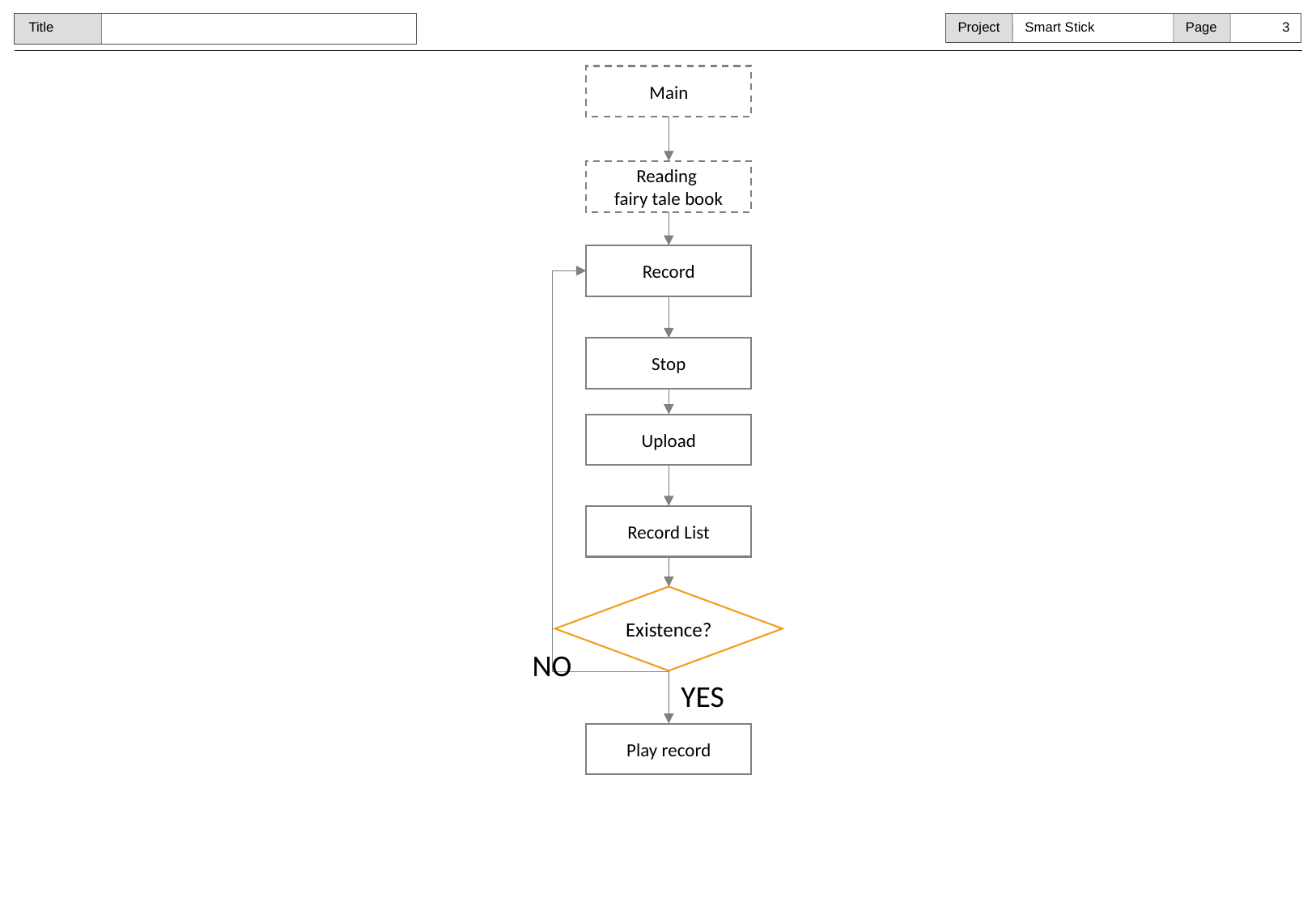

Main
Reading
fairy tale book
Record
Stop
Upload
Record List
Existence?
NO
YES
Play record